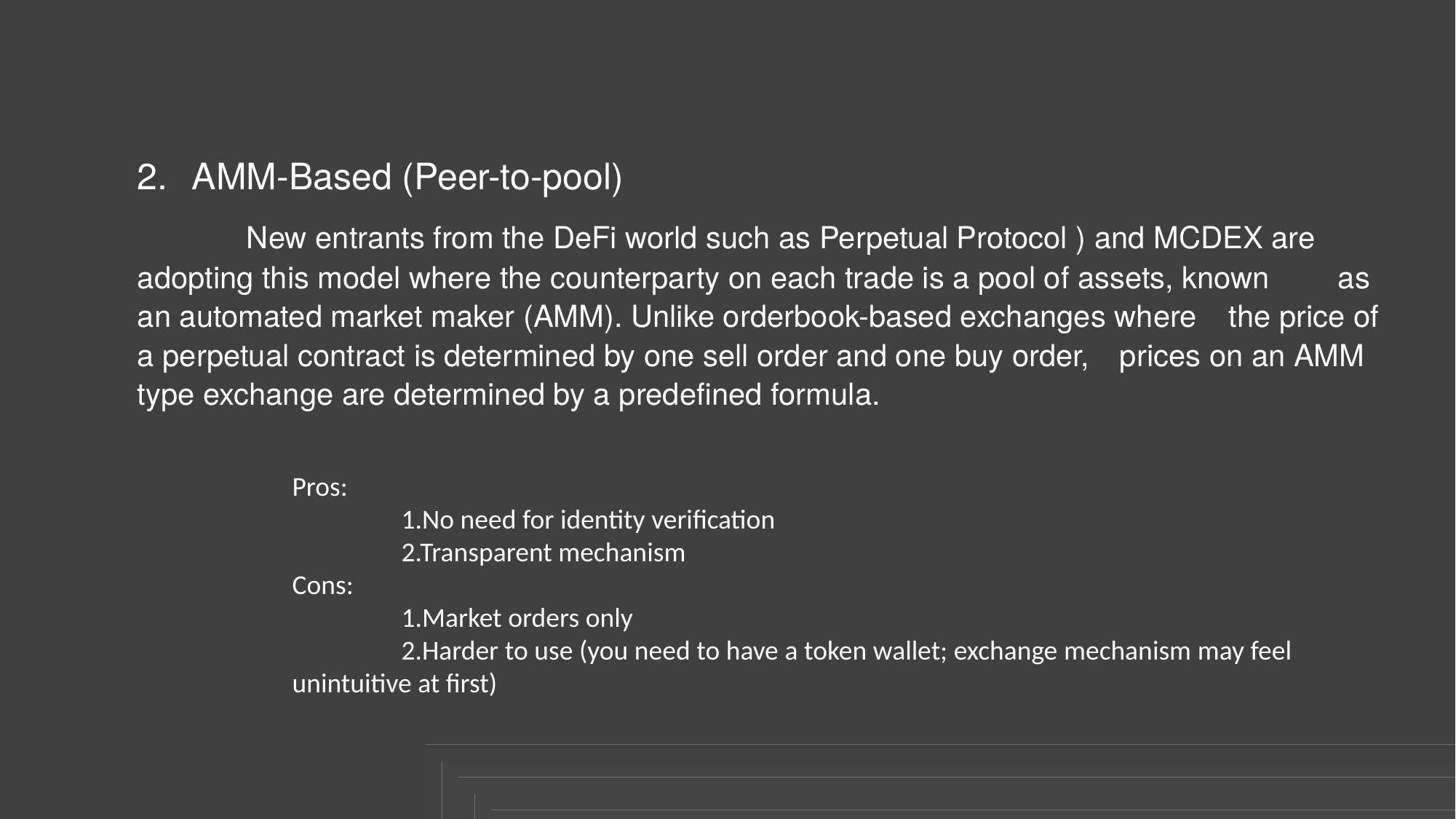

AMM-Based (Peer-to-pool)
	New entrants from the DeFi world such as Perpetual Protocol ) and MCDEX are 	adopting this model where the counterparty on each trade is a pool of assets, known 	as an automated market maker (AMM). Unlike orderbook-based exchanges where 	the price of a perpetual contract is determined by one sell order and one buy order, 	prices on an AMM type exchange are determined by a predefined formula.
Pros:
	1.No need for identity verification
	2.Transparent mechanism
Cons:
	1.Market orders only
	2.Harder to use (you need to have a token wallet; exchange mechanism may feel 	unintuitive at first)